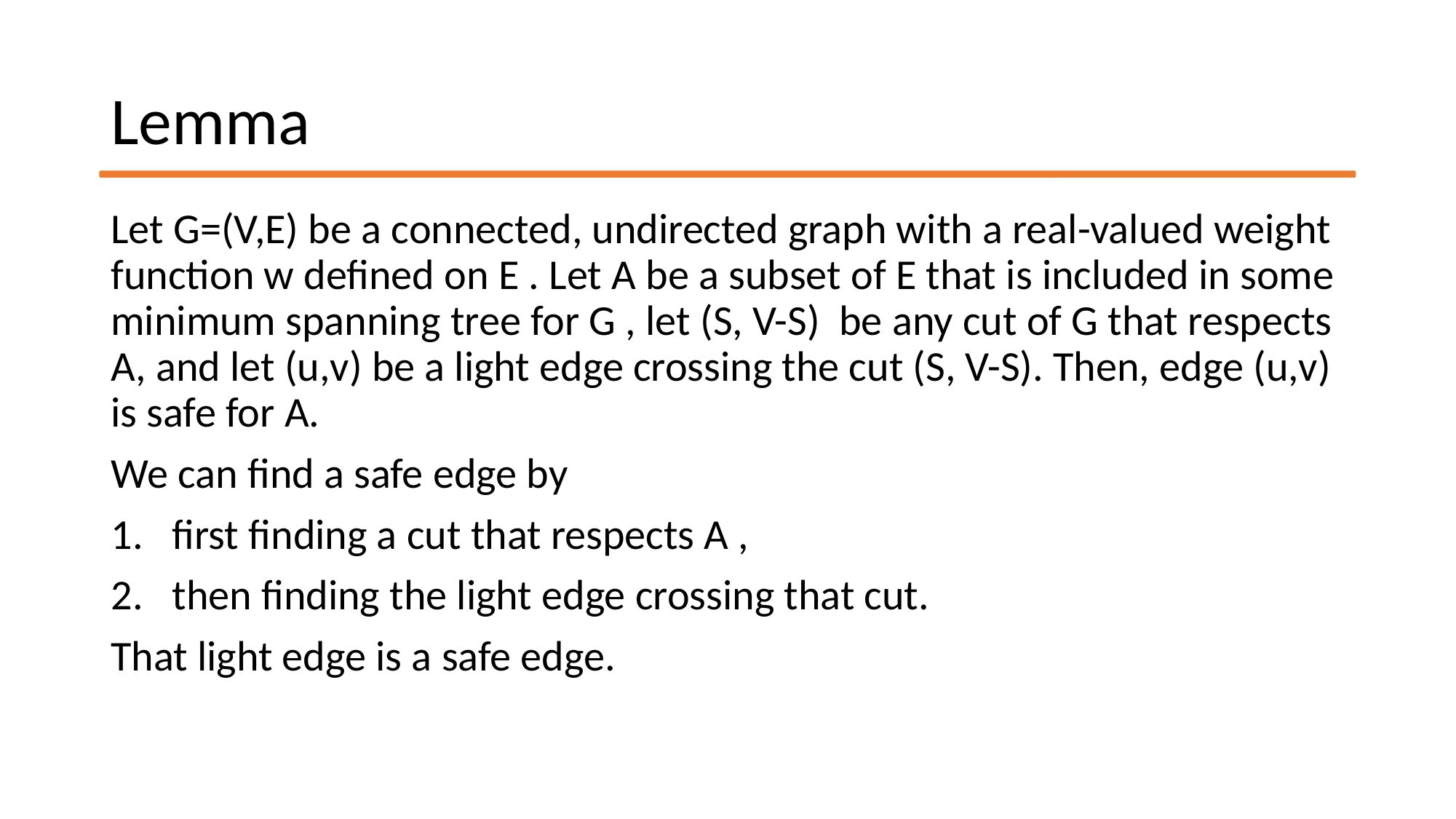

# Lemma
Let G=(V,E) be a connected, undirected graph with a real-valued weight function w defined on E . Let A be a subset of E that is included in some minimum spanning tree for G , let (S, V-S)  be any cut of G that respects A, and let (u,v) be a light edge crossing the cut (S, V-S). Then, edge (u,v) is safe for A.
We can find a safe edge by
first finding a cut that respects A ,
then finding the light edge crossing that cut.
That light edge is a safe edge.